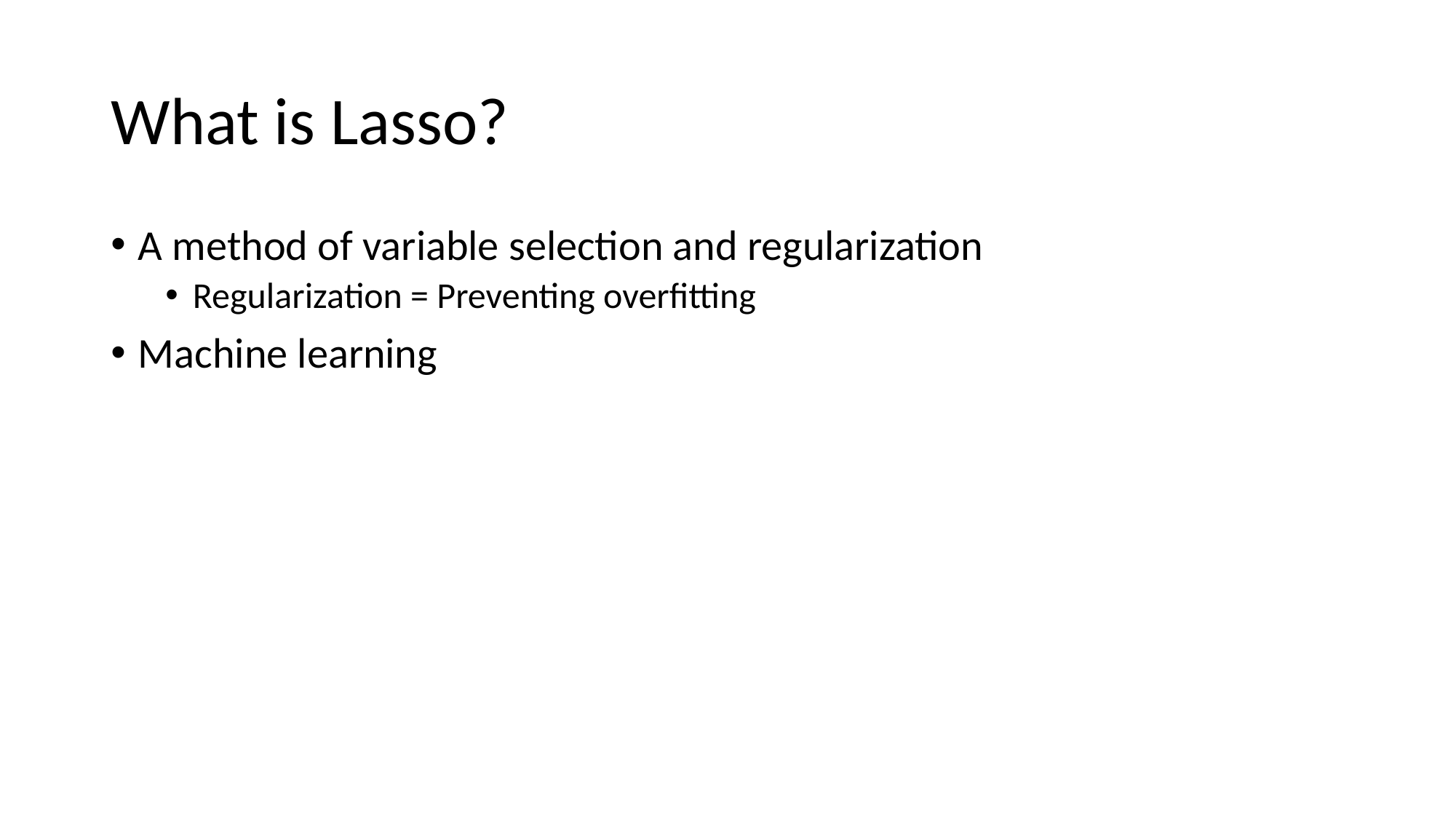

# What is Lasso?
A method of variable selection and regularization
Regularization = Preventing overfitting
Machine learning